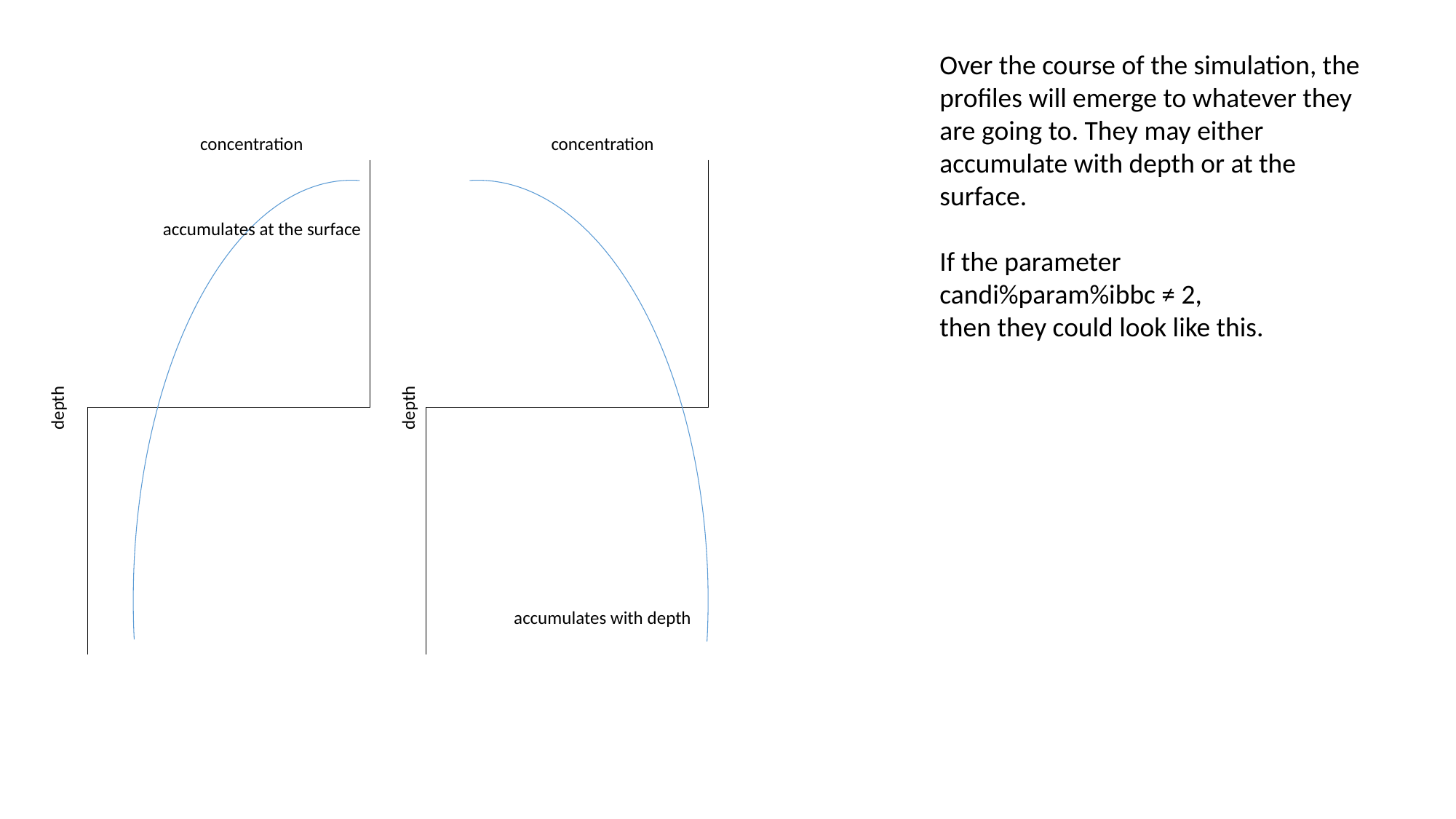

Over the course of the simulation, the profiles will emerge to whatever they are going to. They may either accumulate with depth or at the surface.

If the parameter
candi%param%ibbc ≠ 2,
then they could look like this.
concentration
concentration

accumulates at the surface
depth
depth
accumulates with depth